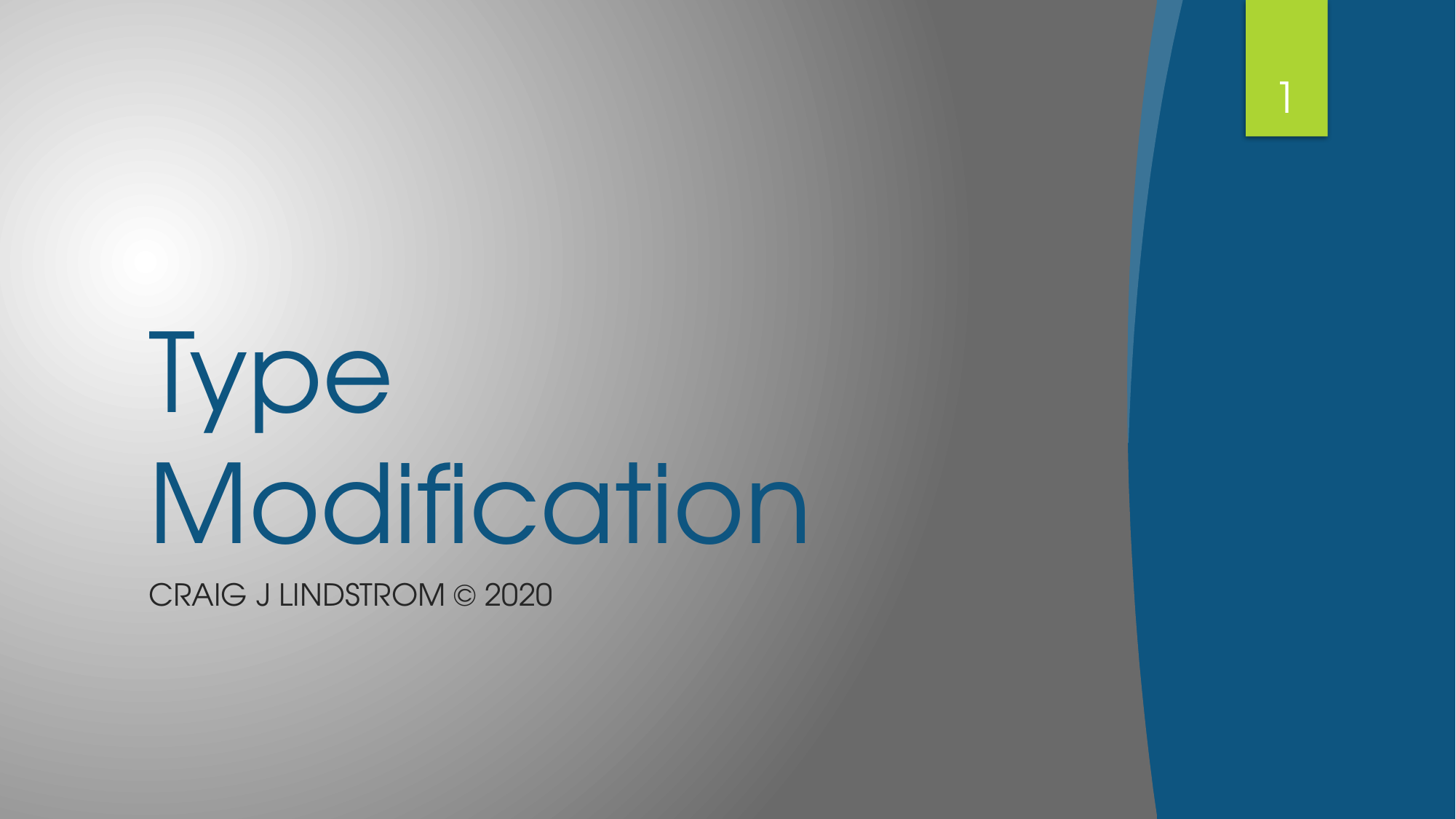

1
# Type Modification
Craig J Lindstrom © 2020